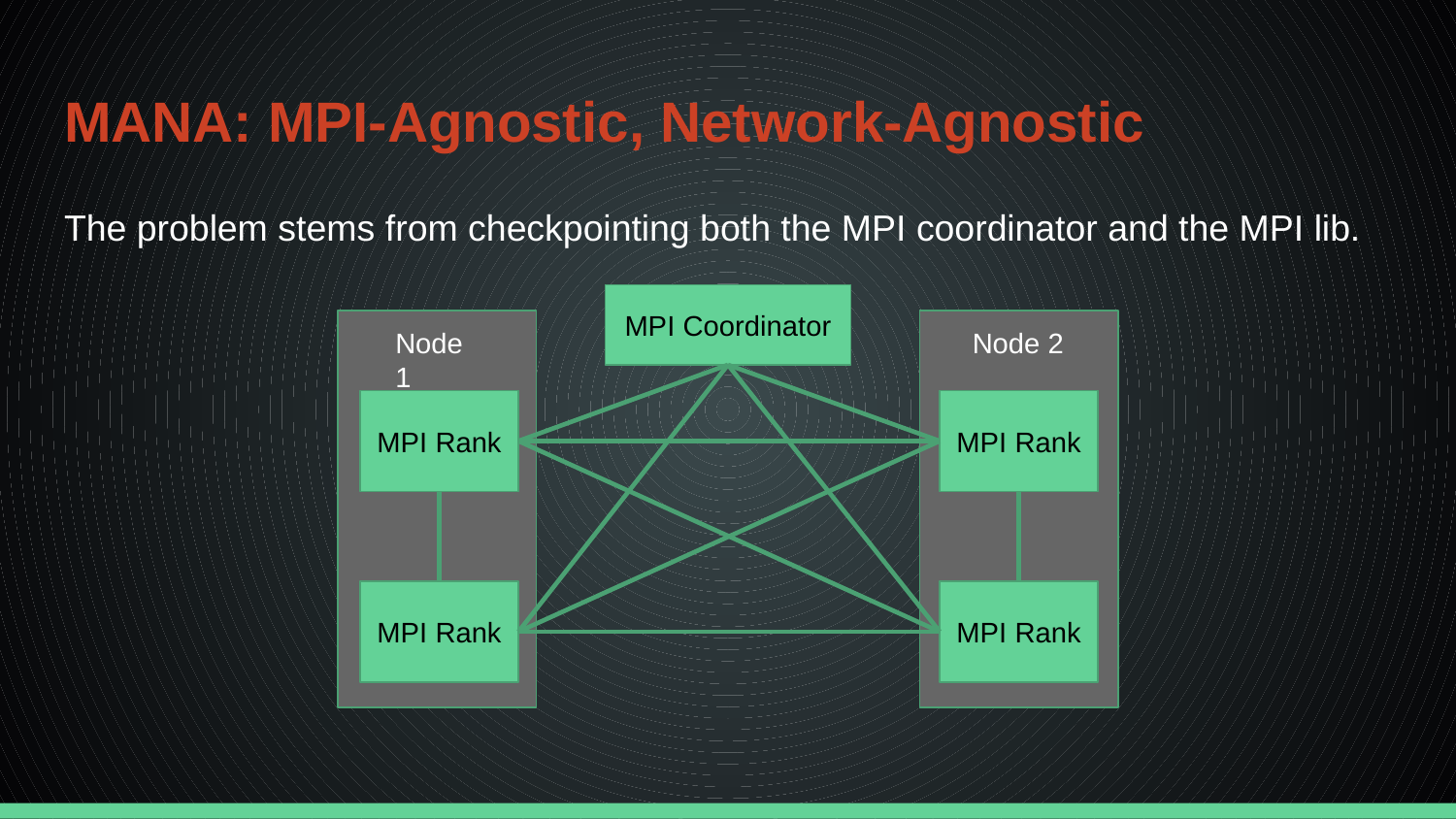

# MANA: MPI-Agnostic, Network-Agnostic
The problem stems from checkpointing both the MPI coordinator and the MPI lib.
MPI Coordinator

Node 1

Node 2
MPI Rank
MPI Rank
MPI Rank
MPI Rank